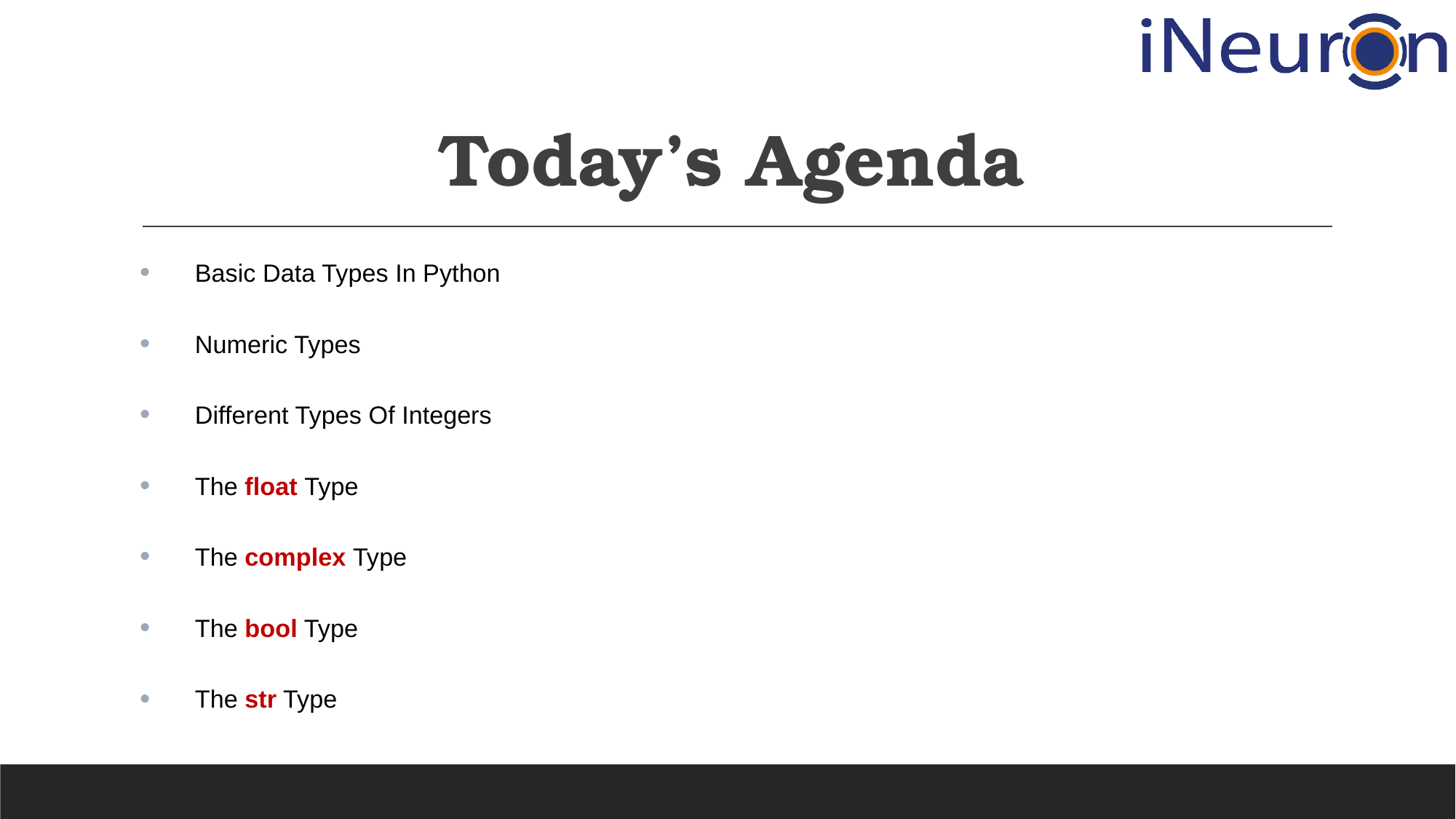

# Today’s Agenda
Basic Data Types In Python

Numeric Types

Different Types Of Integers

The float Type

The complex Type

The bool Type

The str Type